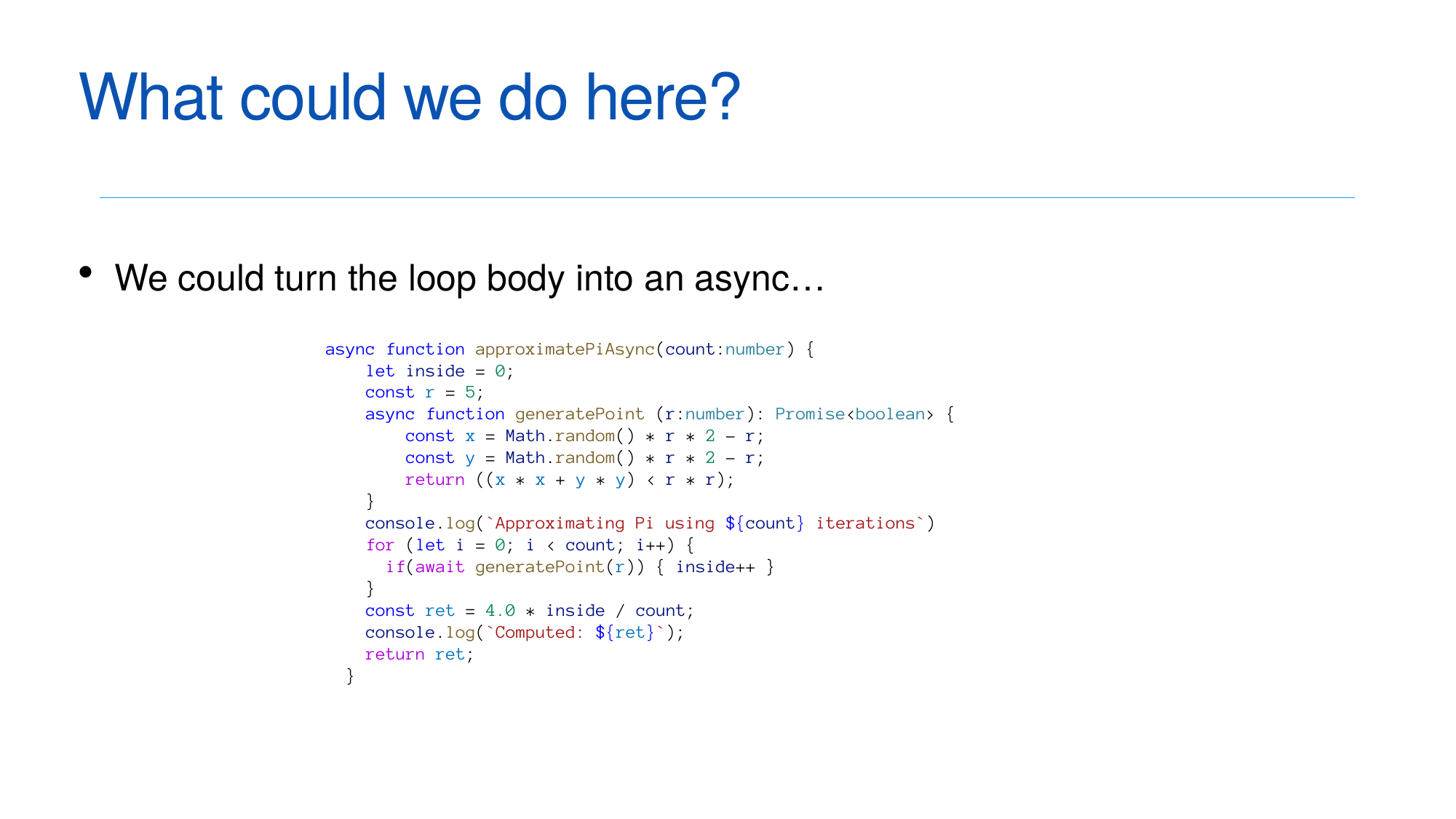

# What could we do here?

We could turn the loop body into an async…
async function approximatePiAsync(count:number) {
    let inside = 0;
    const r = 5;
    async function generatePoint (r:number): Promise<boolean> {
        const x = Math.random() * r * 2 - r;
        const y = Math.random() * r * 2 - r;
        return ((x * x + y * y) < r * r);
    }
    console.log(`Approximating Pi using ${count} iterations`)
    for (let i = 0; i < count; i++) {
      if(await generatePoint(r)) { inside++ }
    }
    const ret = 4.0 * inside / count;
    console.log(`Computed: ${ret}`);
    return ret;
  }